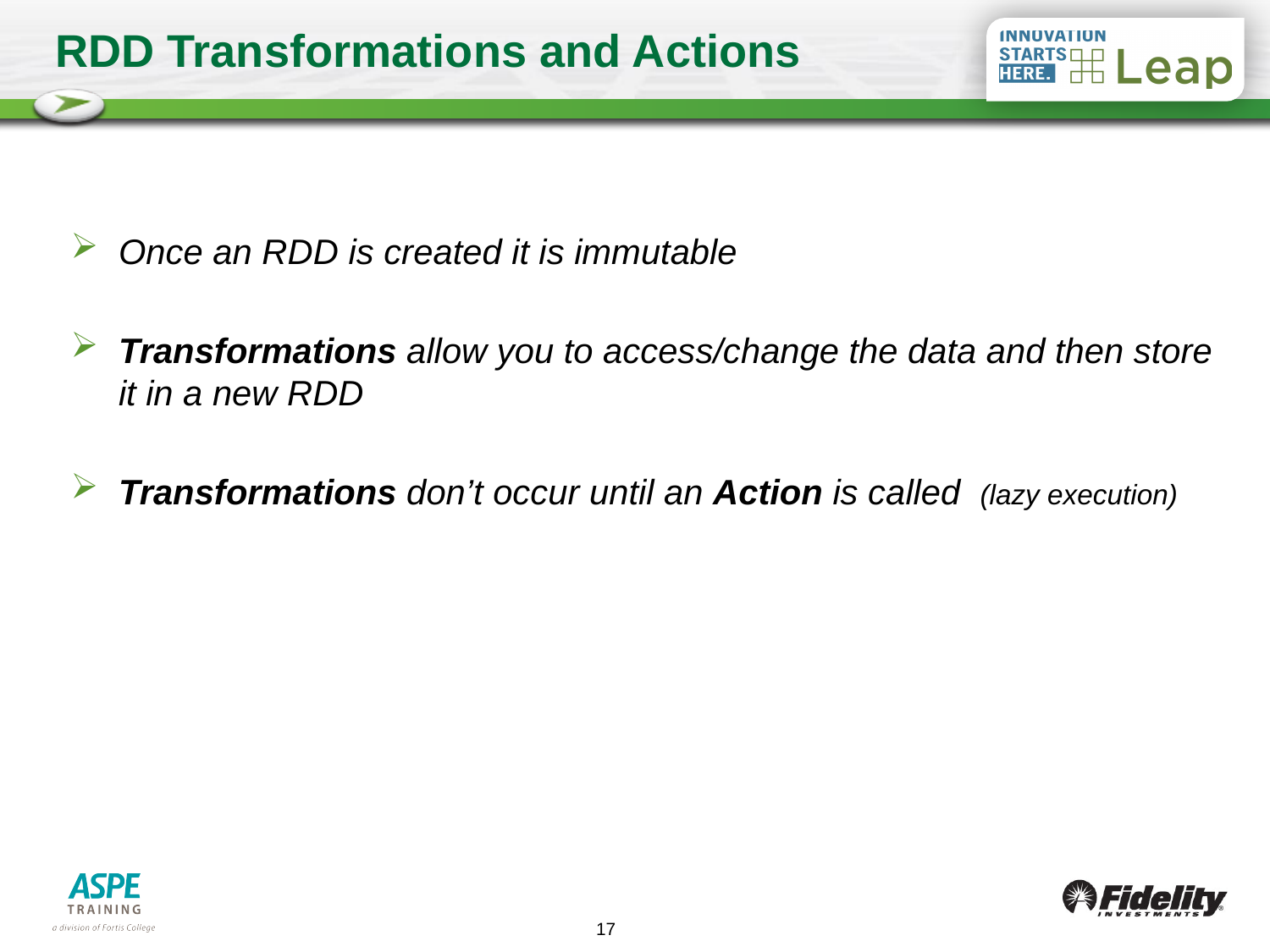

# RDD Transformations and Actions
Once an RDD is created it is immutable

Transformations allow you to access/change the data and then store it in a new RDD

Transformations don’t occur until an Action is called  (lazy execution)